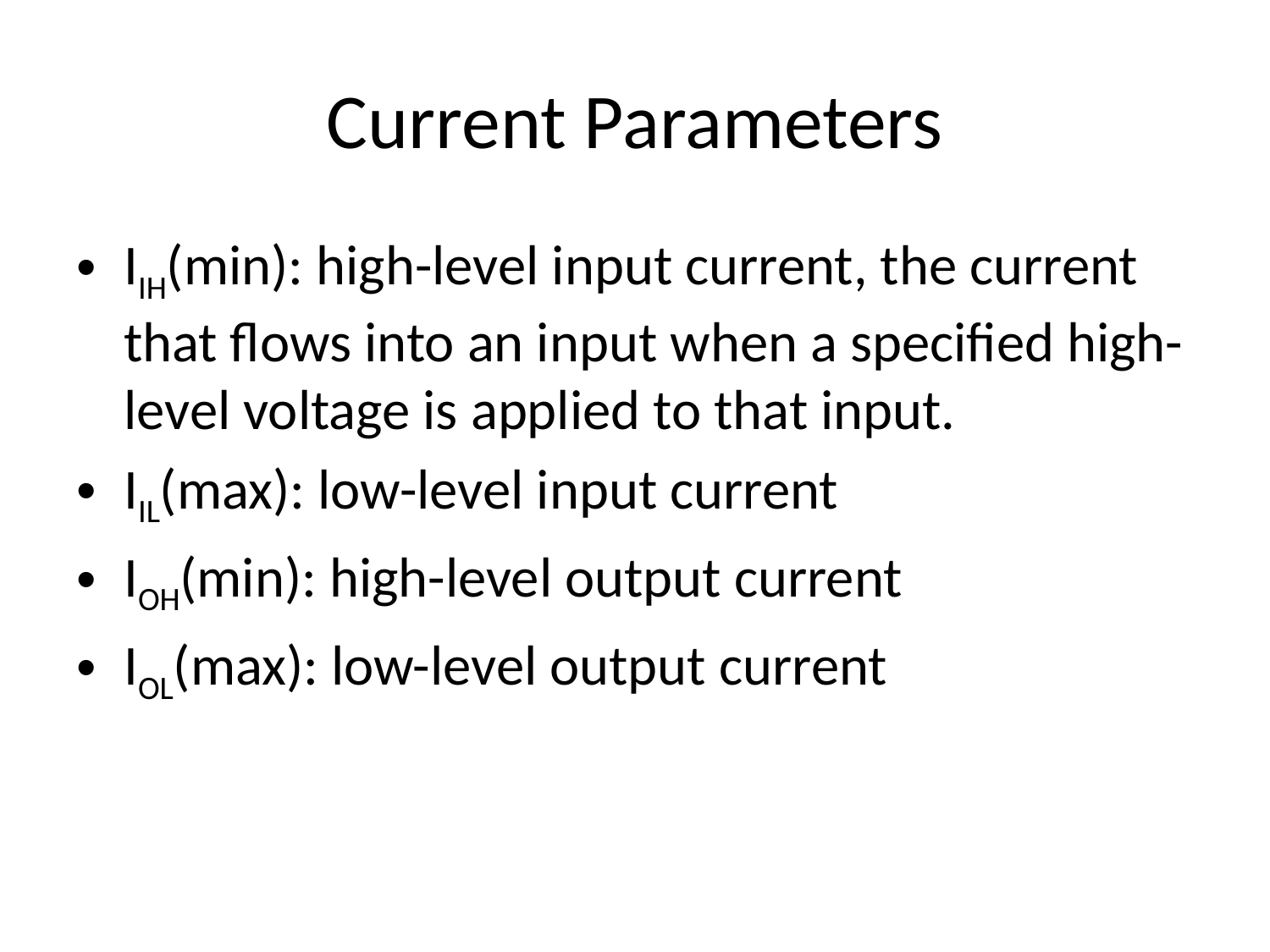

# Current Parameters
IIH(min): high-level input current, the current that flows into an input when a specified high-level voltage is applied to that input.
IIL(max): low-level input current
IOH(min): high-level output current
IOL(max): low-level output current